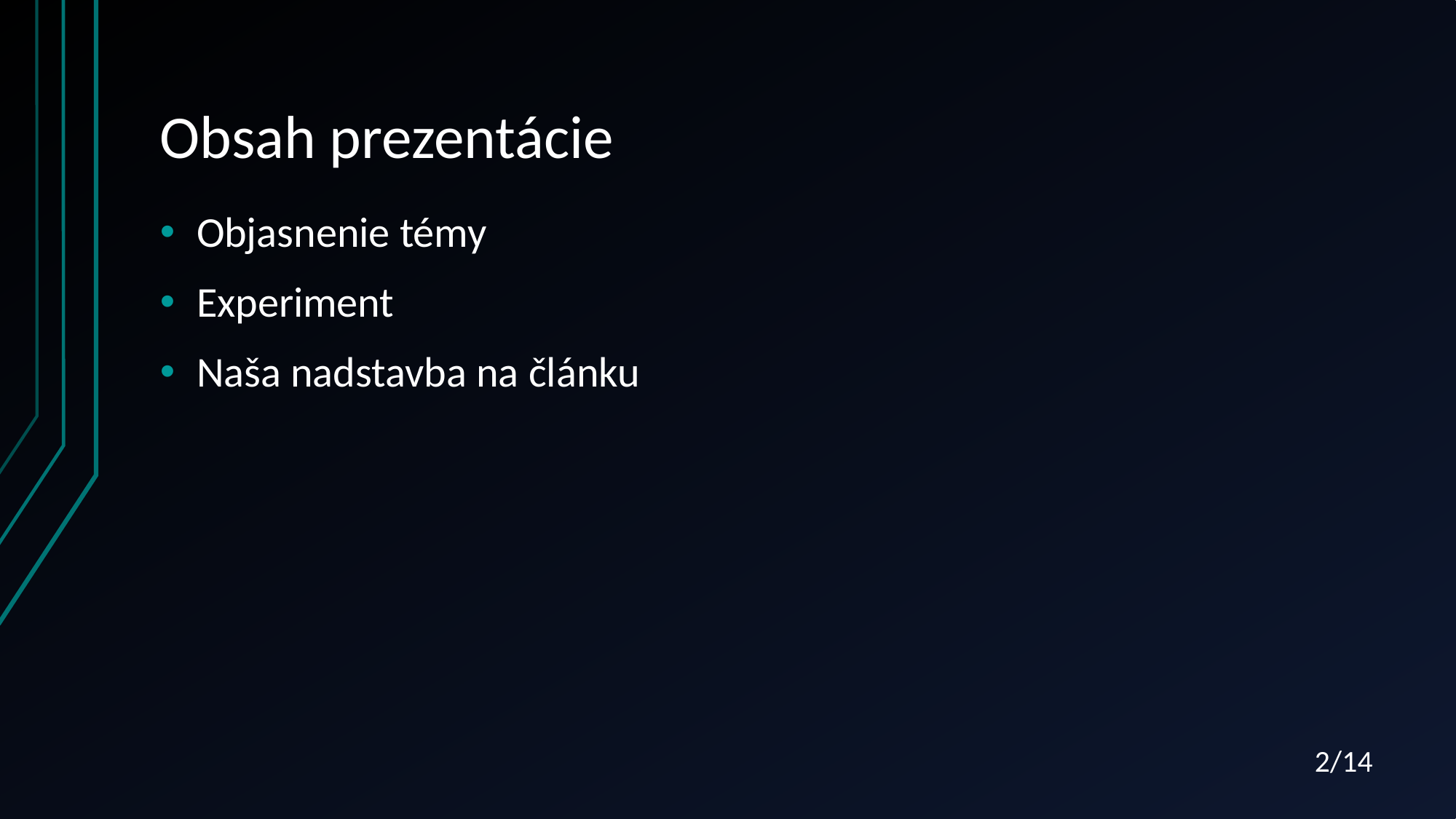

# Obsah prezentácie
Objasnenie témy
Experiment
Naša nadstavba na článku
2/14